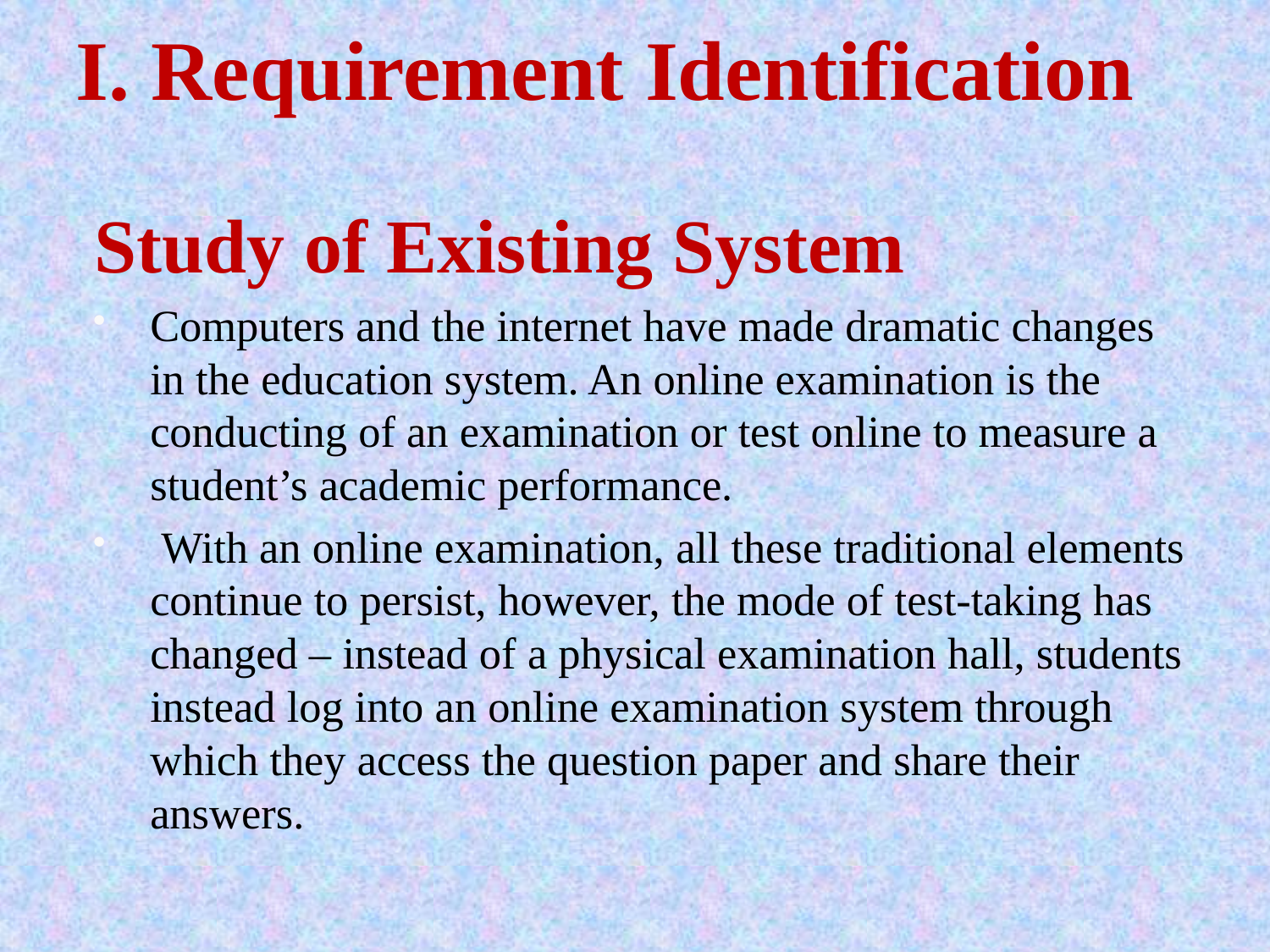

# I. Requirement Identification
Study of Existing System
Computers and the internet have made dramatic changes in the education system. An online examination is the conducting of an examination or test online to measure a student’s academic performance.
 With an online examination, all these traditional elements continue to persist, however, the mode of test-taking has changed – instead of a physical examination hall, students instead log into an online examination system through which they access the question paper and share their answers.